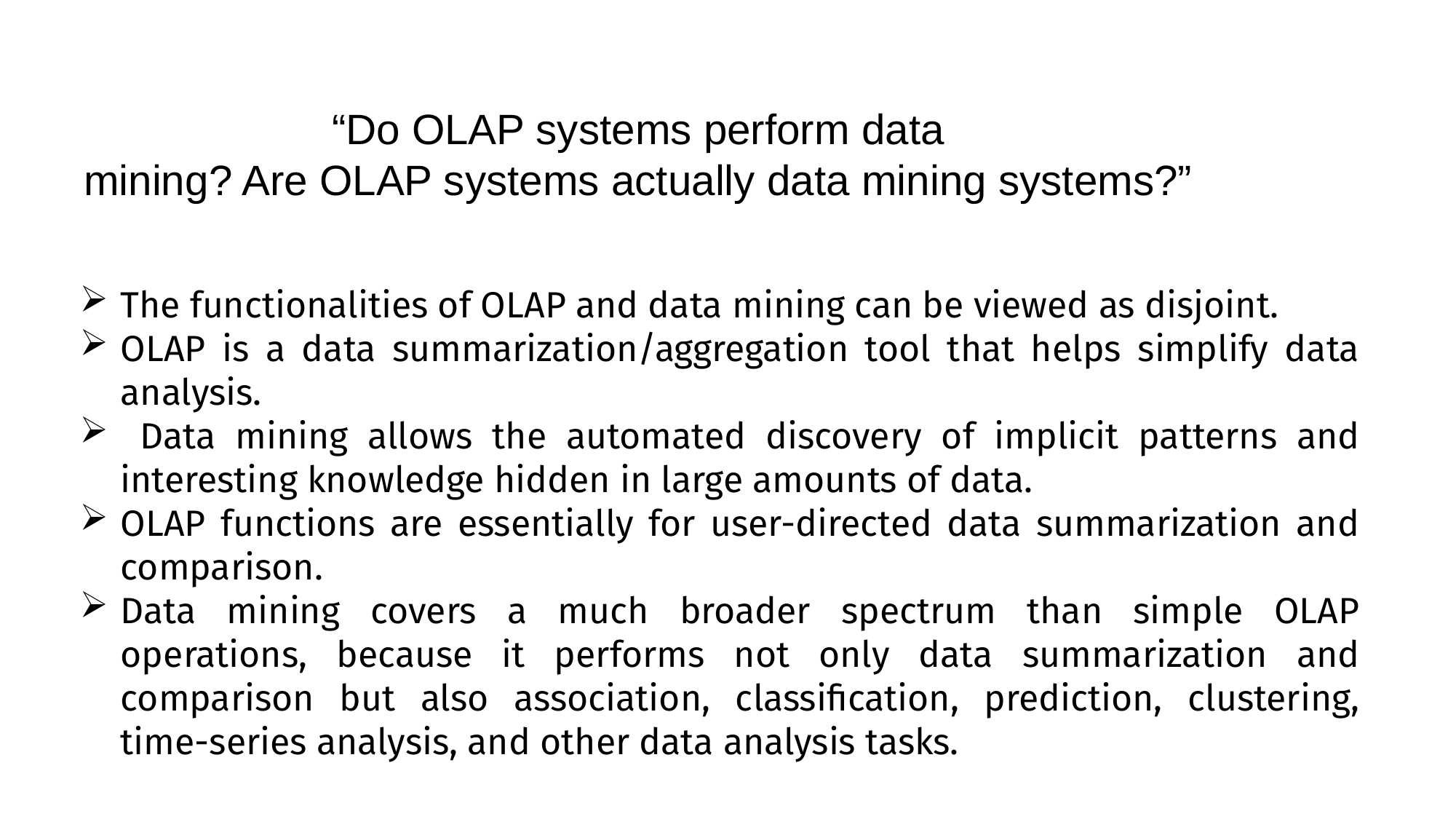

# “Do OLAP systems perform data mining? Are OLAP systems actually data mining systems?”
The functionalities of OLAP and data mining can be viewed as disjoint.
OLAP is a data summarization/aggregation tool that helps simplify data analysis.
 Data mining allows the automated discovery of implicit patterns and interesting knowledge hidden in large amounts of data.
OLAP functions are essentially for user-directed data summarization and comparison.
Data mining covers a much broader spectrum than simple OLAP operations, because it performs not only data summarization and comparison but also association, classification, prediction, clustering, time-series analysis, and other data analysis tasks.